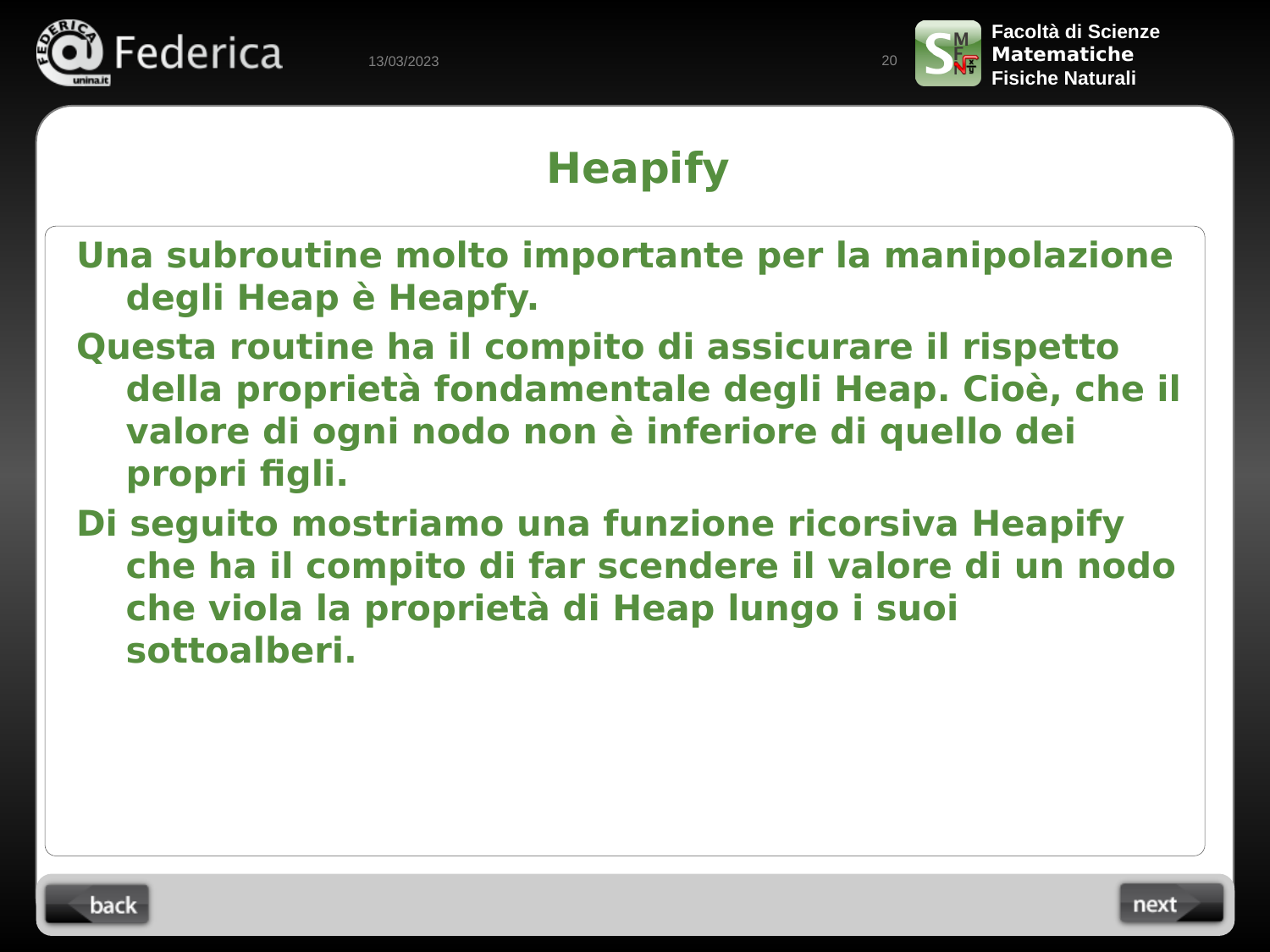

20
13/03/2023
# Heapify

Una subroutine molto importante per la manipolazione degli Heap è Heapfy.
Questa routine ha il compito di assicurare il rispetto della proprietà fondamentale degli Heap. Cioè, che il valore di ogni nodo non è inferiore di quello dei propri figli.
Di seguito mostriamo una funzione ricorsiva Heapify che ha il compito di far scendere il valore di un nodo che viola la proprietà di Heap lungo i suoi sottoalberi.